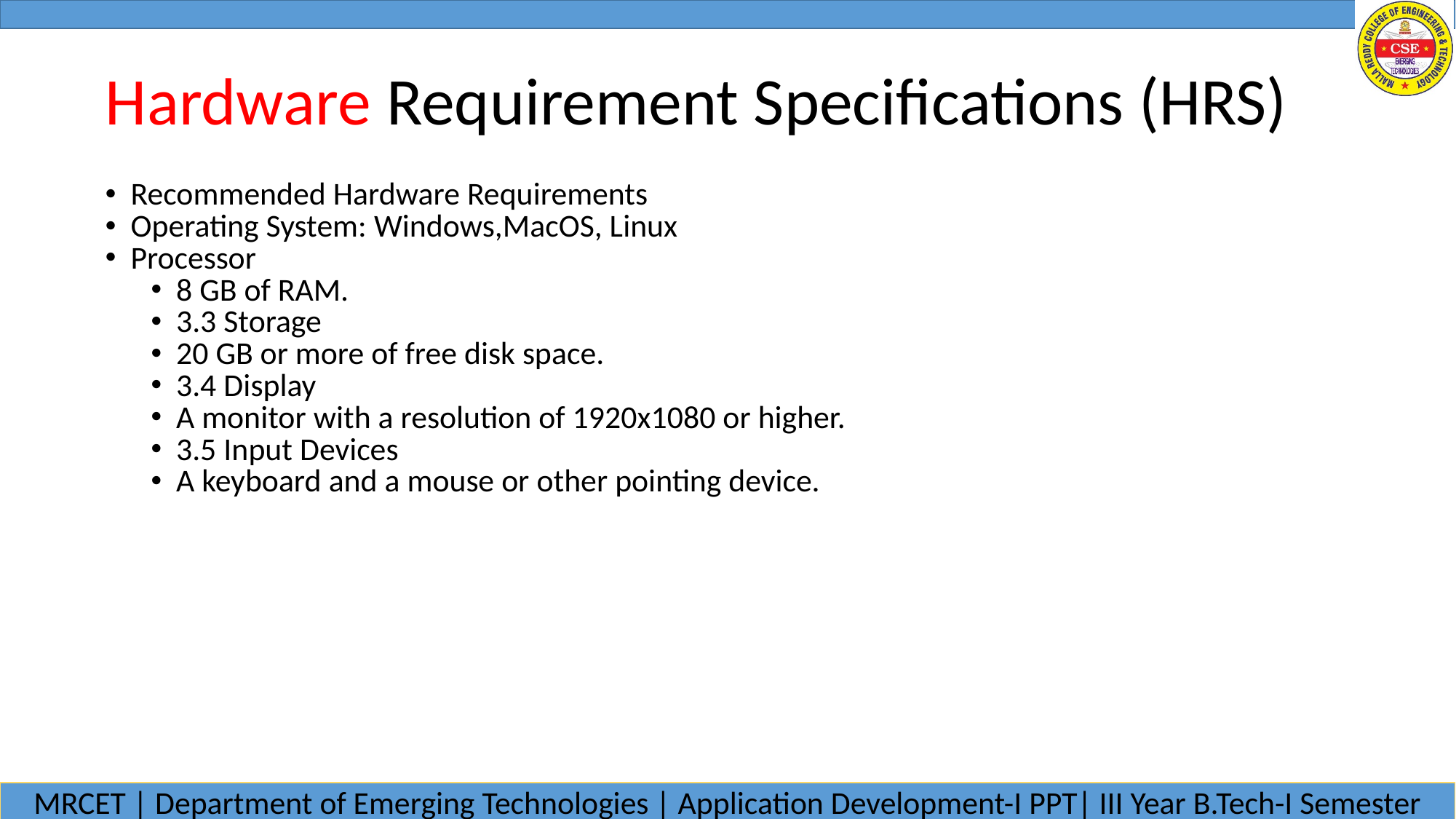

Hardware Requirement Specifications (HRS)
Recommended Hardware Requirements
Operating System: Windows,MacOS, Linux
Processor
8 GB of RAM.
3.3 Storage
20 GB or more of free disk space.
3.4 Display
A monitor with a resolution of 1920x1080 or higher.
3.5 Input Devices
A keyboard and a mouse or other pointing device.
8